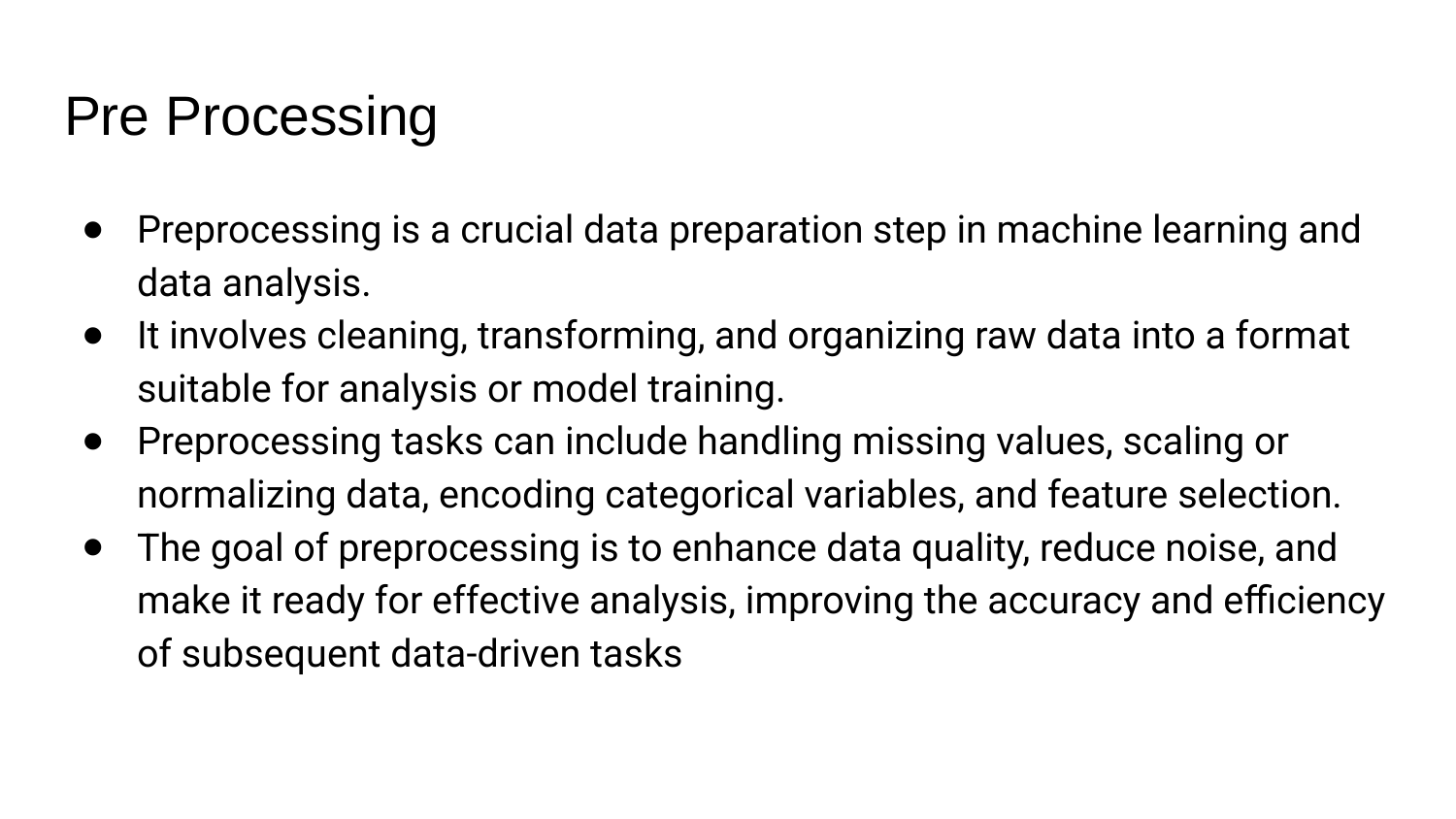

# Pre Processing
Preprocessing is a crucial data preparation step in machine learning and data analysis.
It involves cleaning, transforming, and organizing raw data into a format suitable for analysis or model training.
Preprocessing tasks can include handling missing values, scaling or normalizing data, encoding categorical variables, and feature selection.
The goal of preprocessing is to enhance data quality, reduce noise, and make it ready for effective analysis, improving the accuracy and efficiency of subsequent data-driven tasks